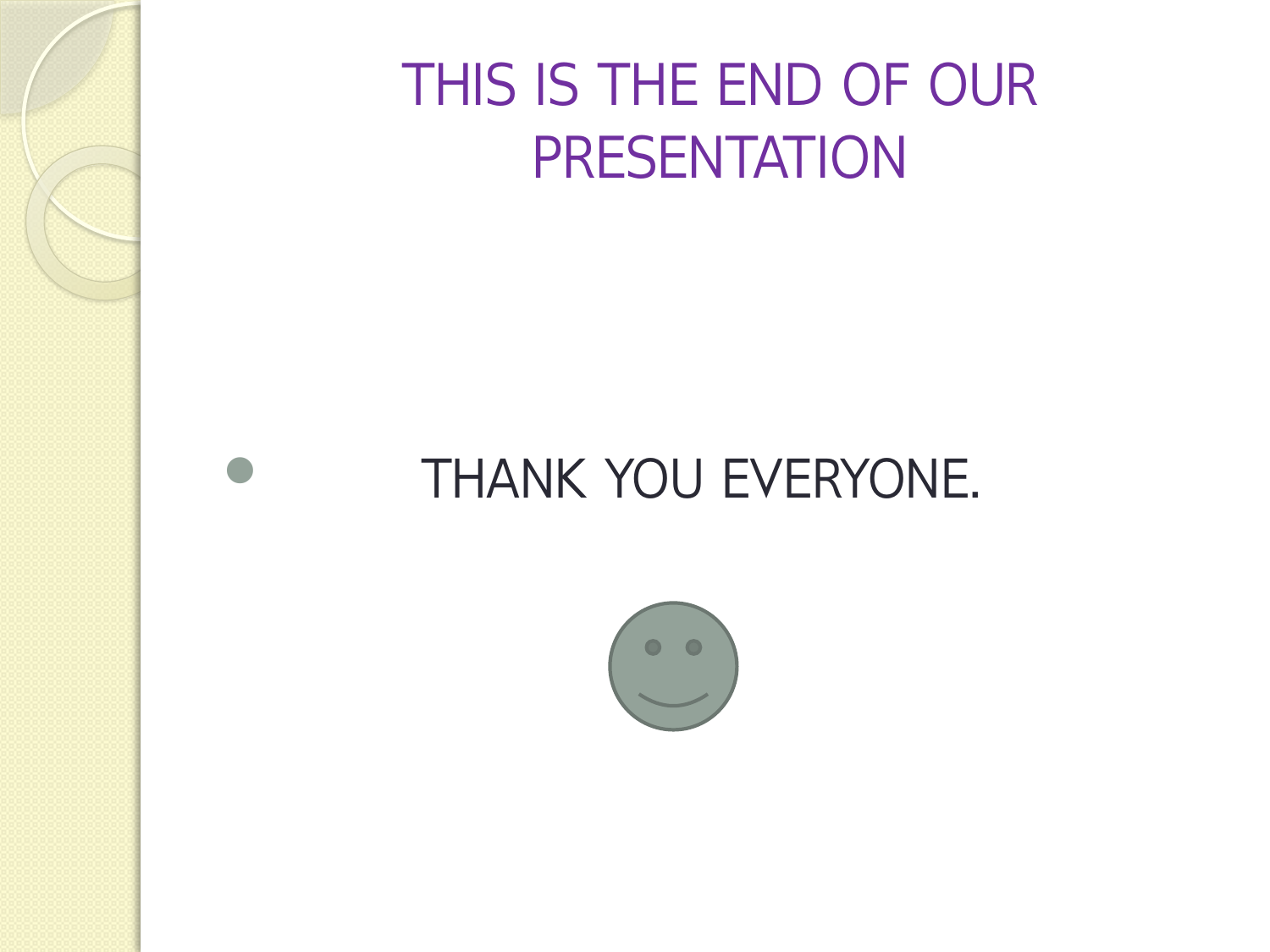

# THIS IS THE END OF OUR PRESENTATION

         THANK YOU EVERYONE.